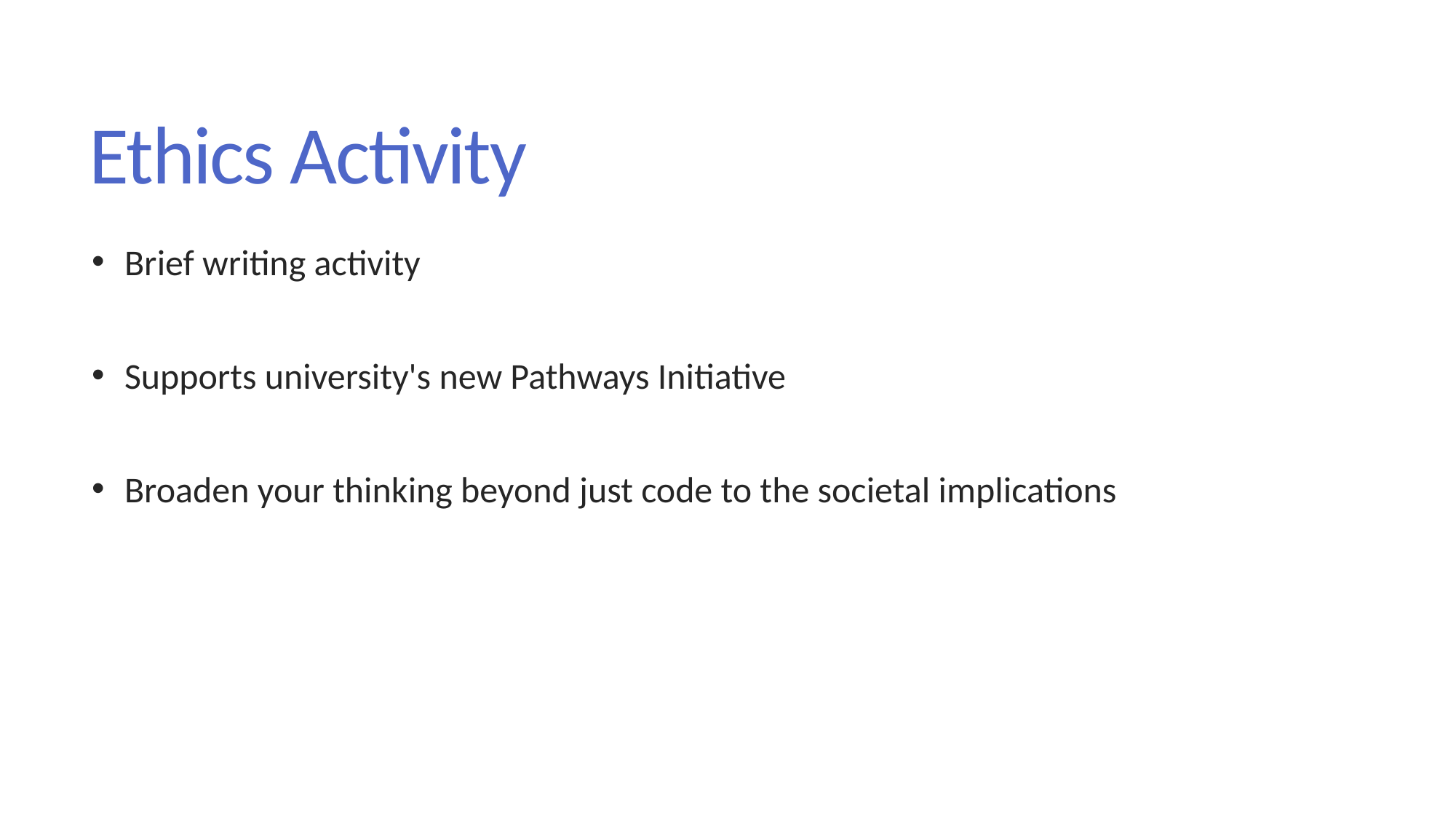

# Ethics Activity
Brief writing activity

Supports university's new Pathways Initiative

Broaden your thinking beyond just code to the societal implications